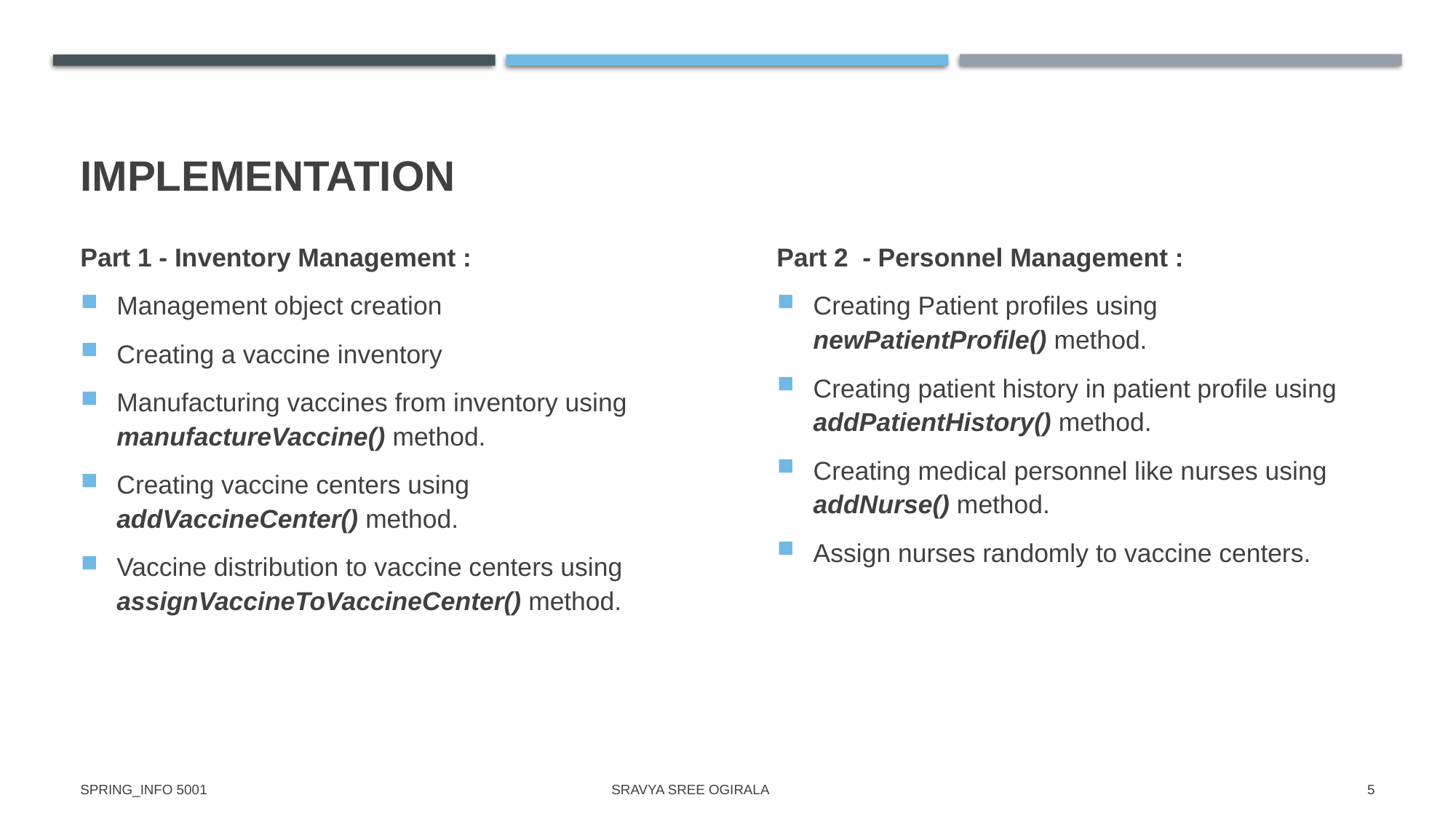

# Implementation
Part 1 - Inventory Management :
Management object creation
Creating a vaccine inventory
Manufacturing vaccines from inventory using manufactureVaccine() method.
Creating vaccine centers using addVaccineCenter() method.
Vaccine distribution to vaccine centers using assignVaccineToVaccineCenter() method.

Part 2  - Personnel Management :
Creating Patient profiles using newPatientProfile() method.
Creating patient history in patient profile using addPatientHistory() method.
Creating medical personnel like nurses using addNurse() method.
Assign nurses randomly to vaccine centers.

Spring_INFO 5001                                                                                                          Sravya Sree Ogirala
5